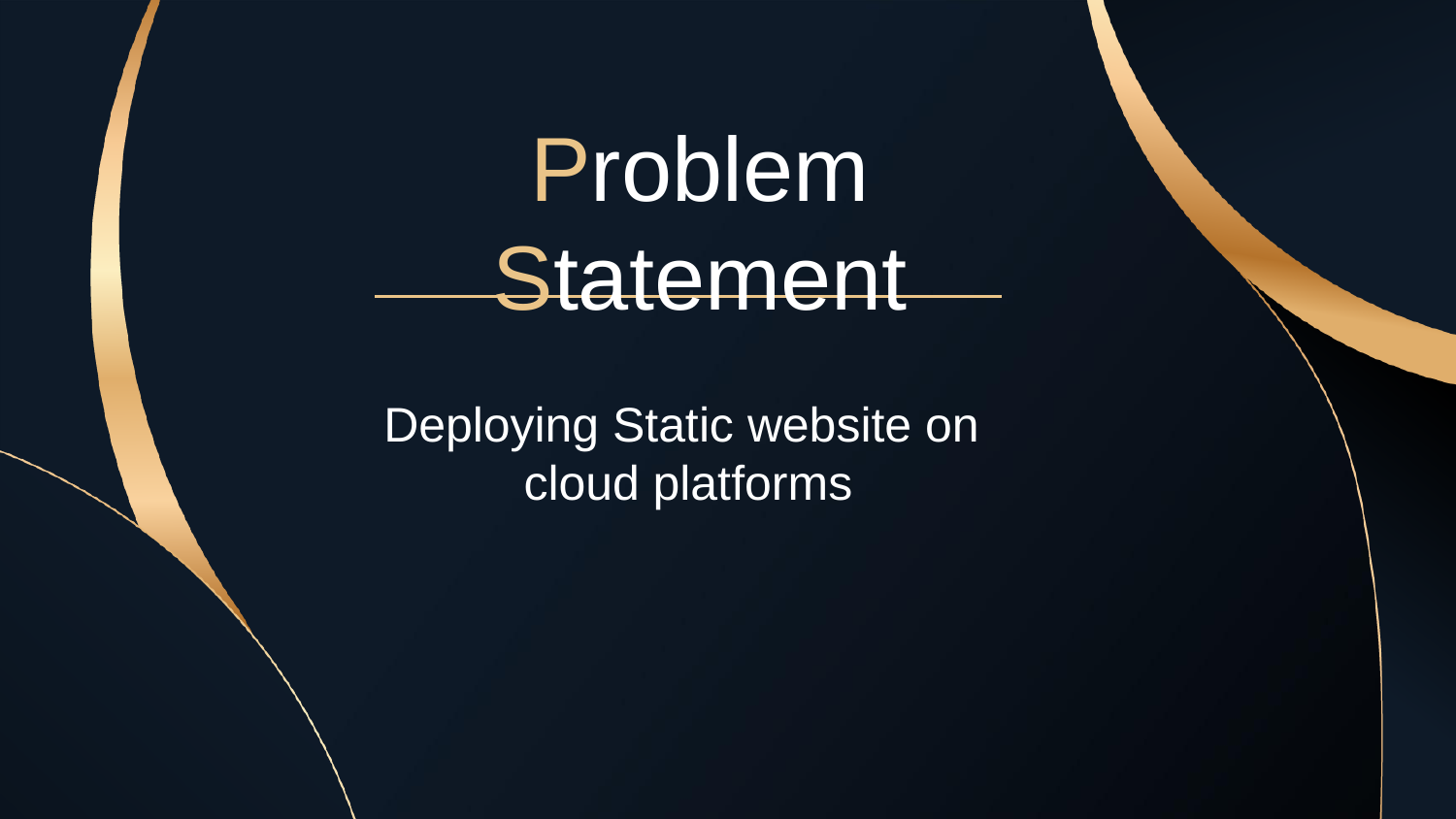

# Problem Statement
Deploying Static website on
cloud platforms